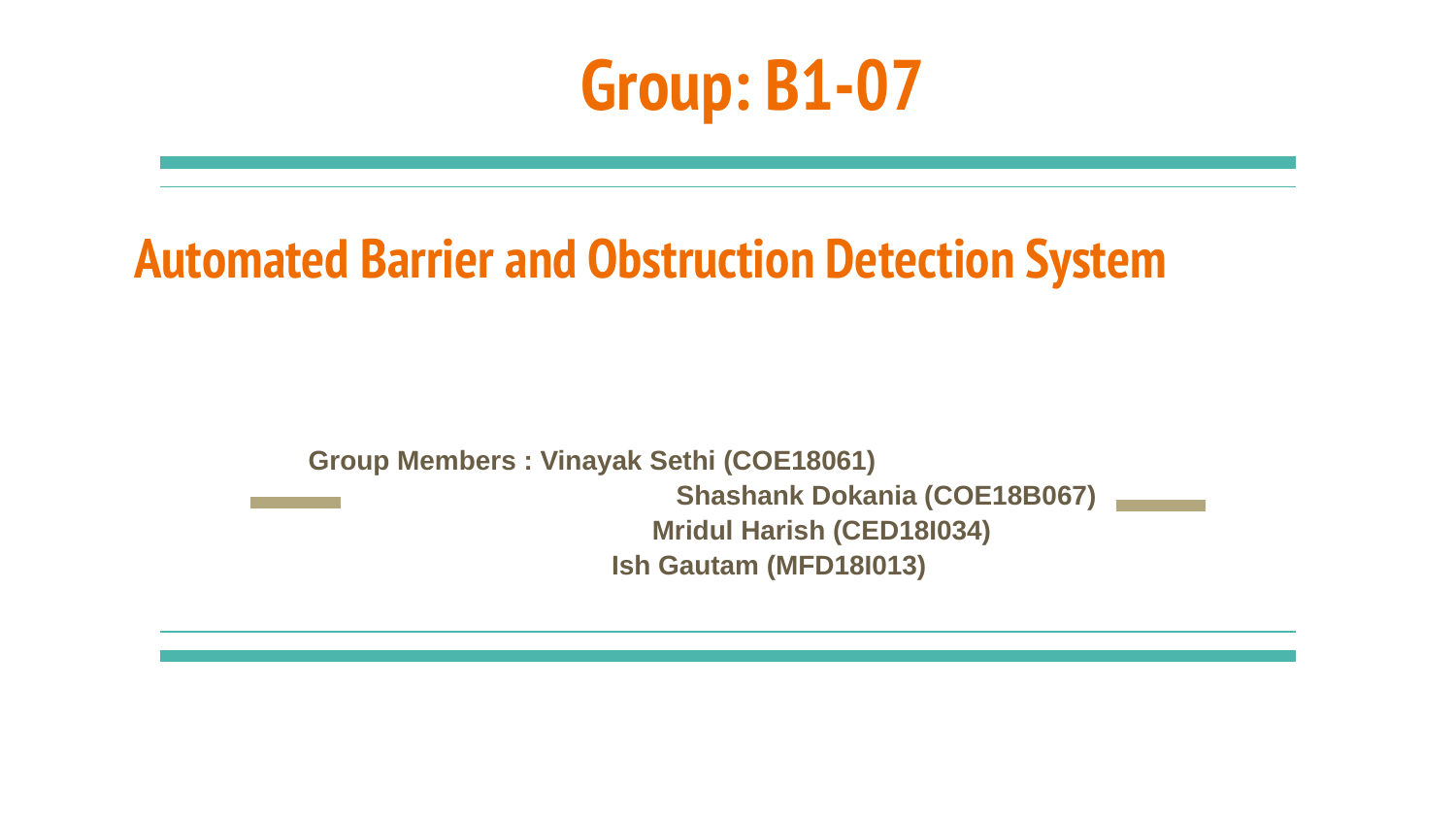

# Group: B1-07

Automated Barrier and Obstruction Detection System
Group Members : Vinayak Sethi (COE18061)
                      	  	     Shashank Dokania (COE18B067)
	                         Mridul Harish (CED18I034)
		           Ish Gautam (MFD18I013)